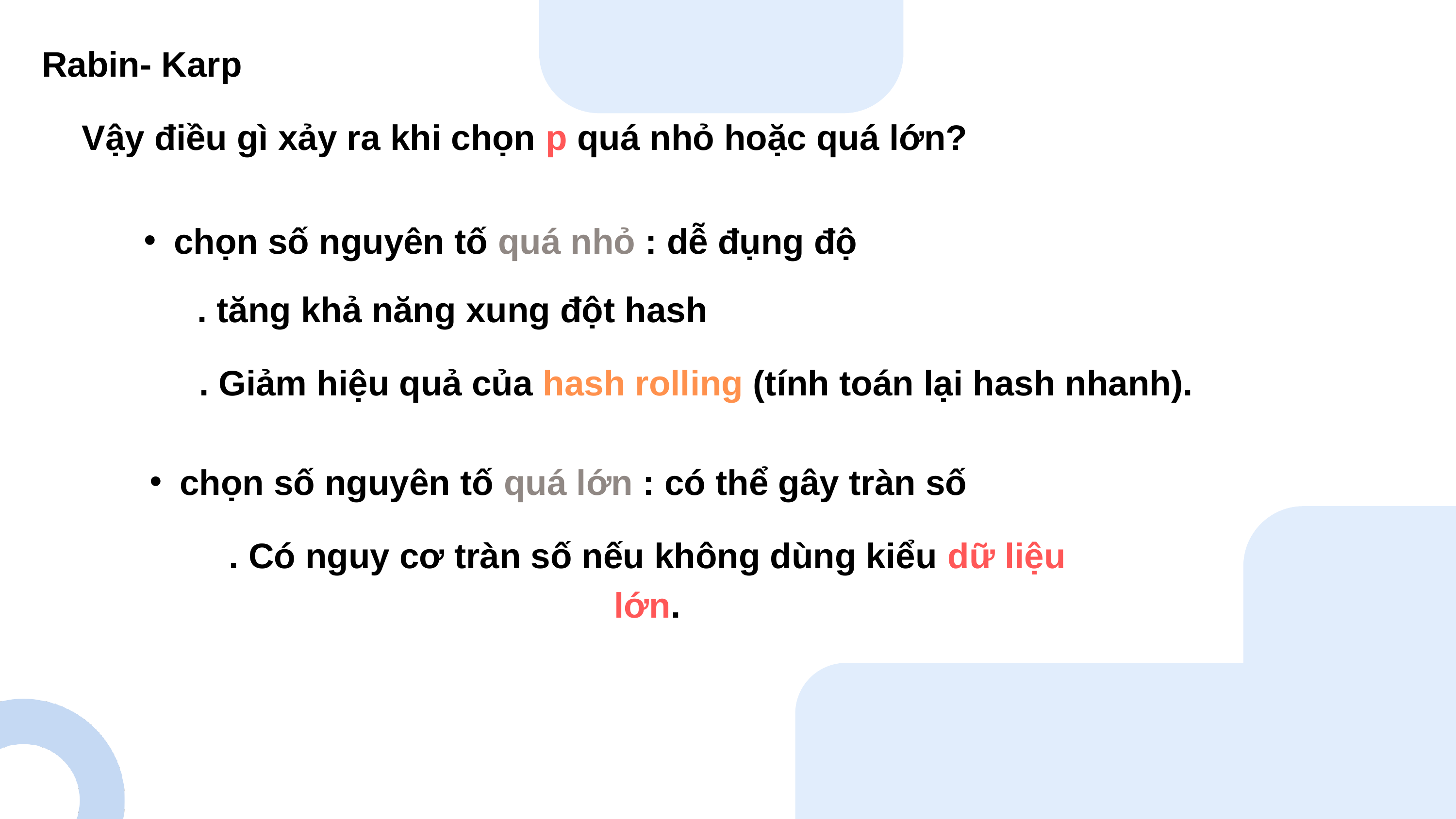

Rabin- Karp
Vậy điều gì xảy ra khi chọn p quá nhỏ hoặc quá lớn?
chọn số nguyên tố quá nhỏ : dễ đụng độ
. tăng khả năng xung đột hash
. Giảm hiệu quả của hash rolling (tính toán lại hash nhanh).
chọn số nguyên tố quá lớn : có thể gây tràn số

. Có nguy cơ tràn số nếu không dùng kiểu dữ liệu lớn.